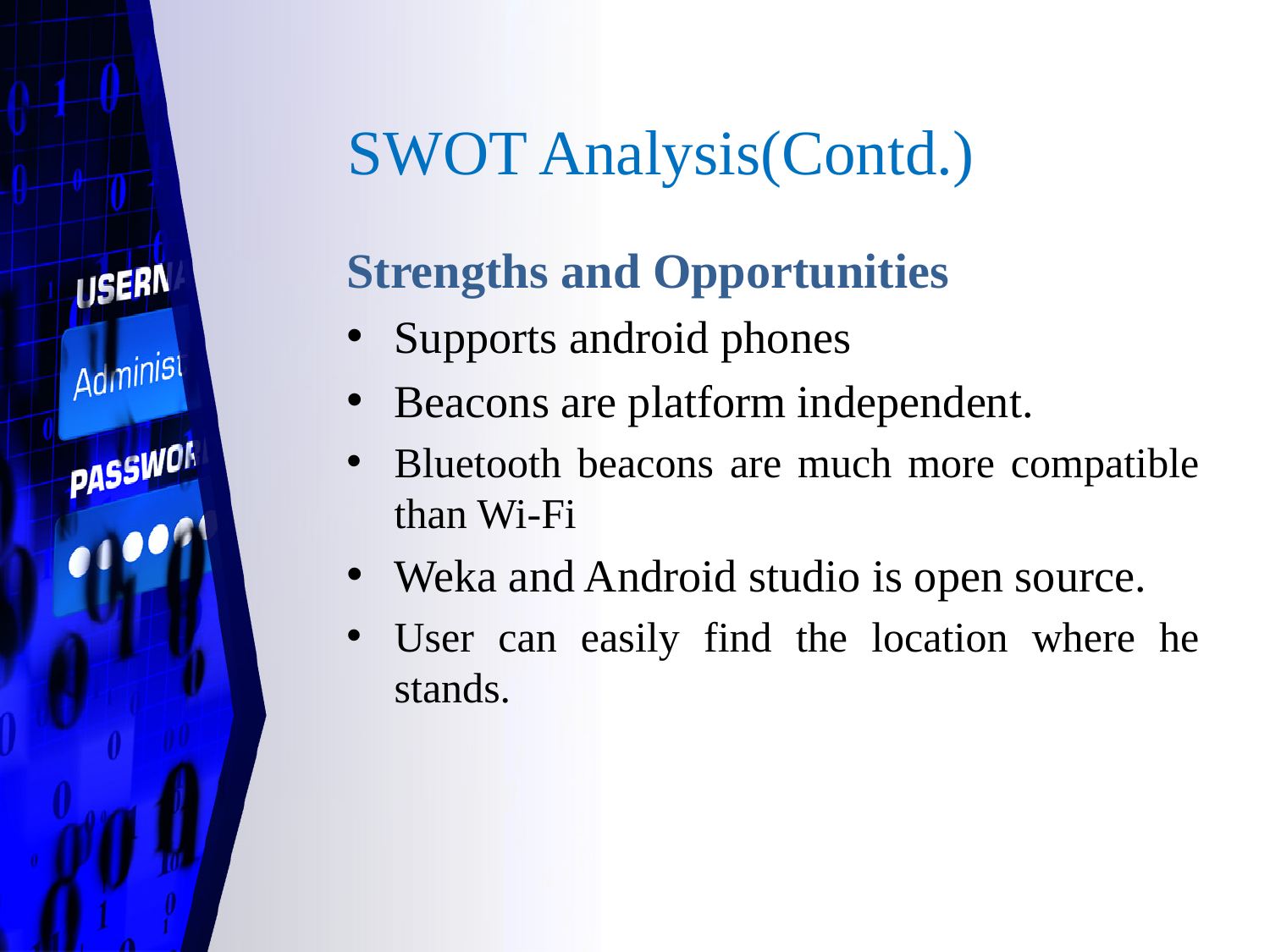

# SWOT Analysis(Contd.)
Strengths and Opportunities
Supports android phones
Beacons are platform independent.
Bluetooth beacons are much more compatible than Wi-Fi
Weka and Android studio is open source.
User can easily find the location where he stands.